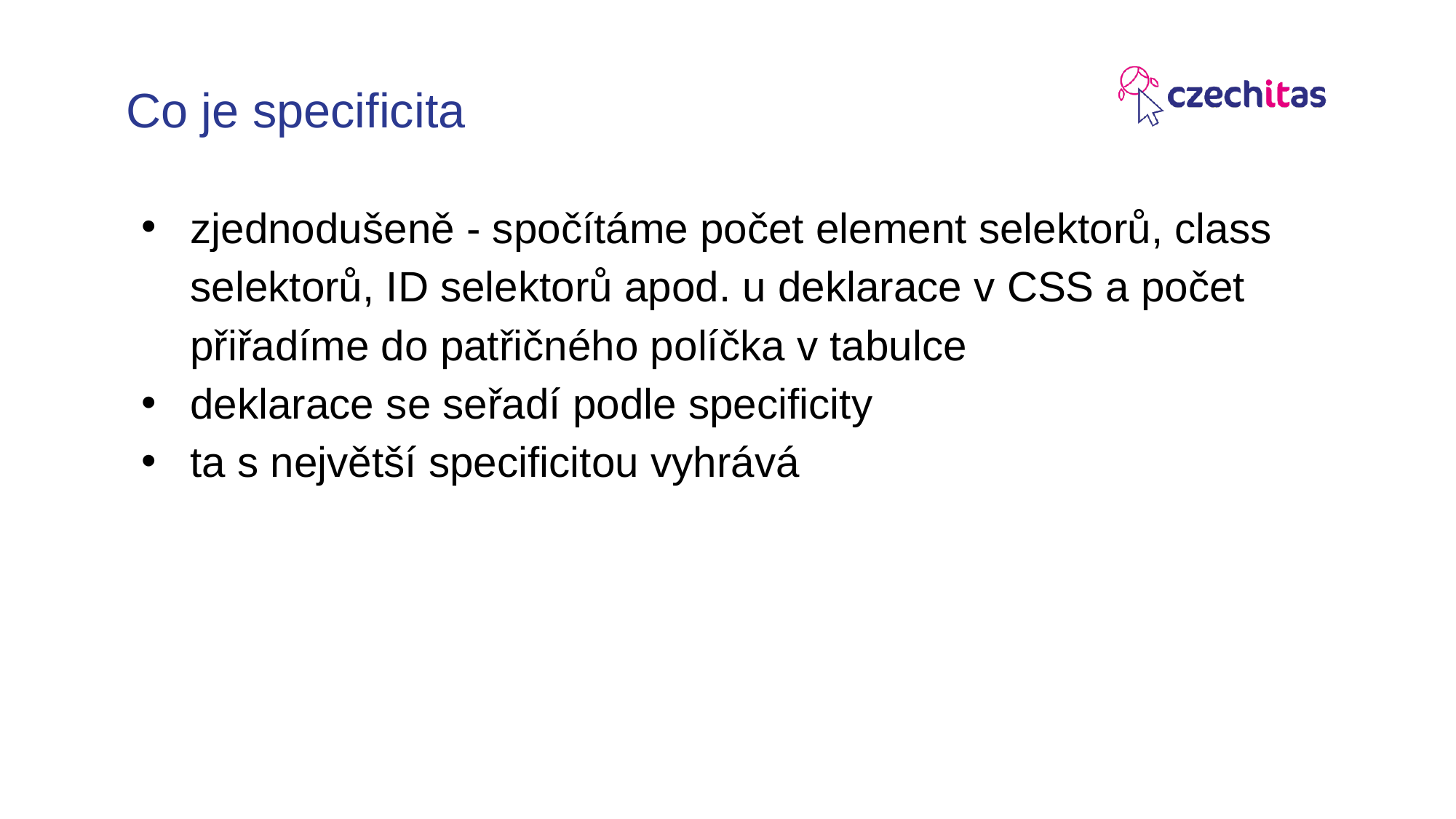

# Co je specificita
zjednodušeně - spočítáme počet element selektorů, class selektorů, ID selektorů apod. u deklarace v CSS a počet přiřadíme do patřičného políčka v tabulce
deklarace se seřadí podle specificity
ta s největší specificitou vyhrává